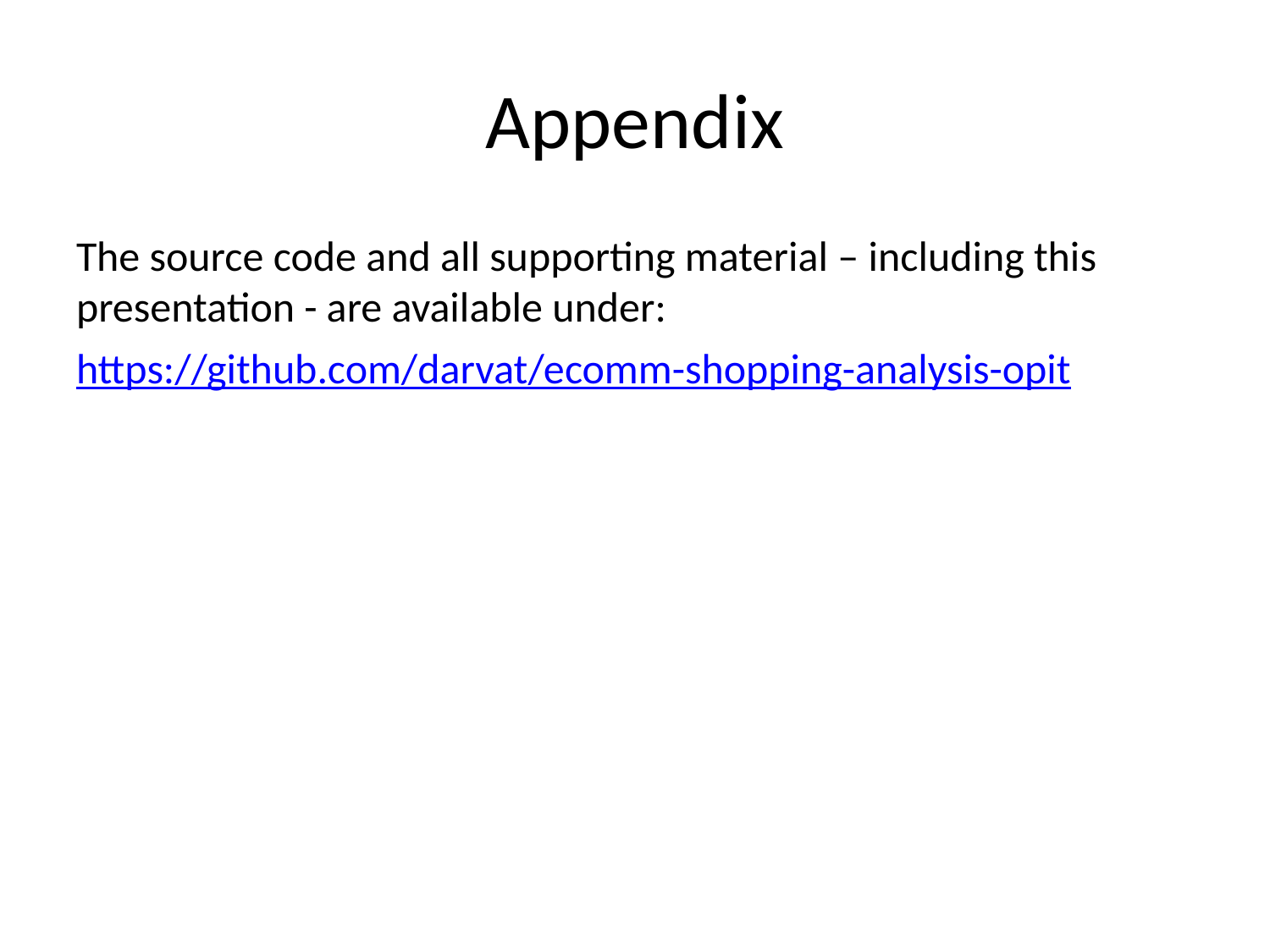

# Appendix
The source code and all supporting material – including this presentation - are available under:
https://github.com/darvat/ecomm-shopping-analysis-opit